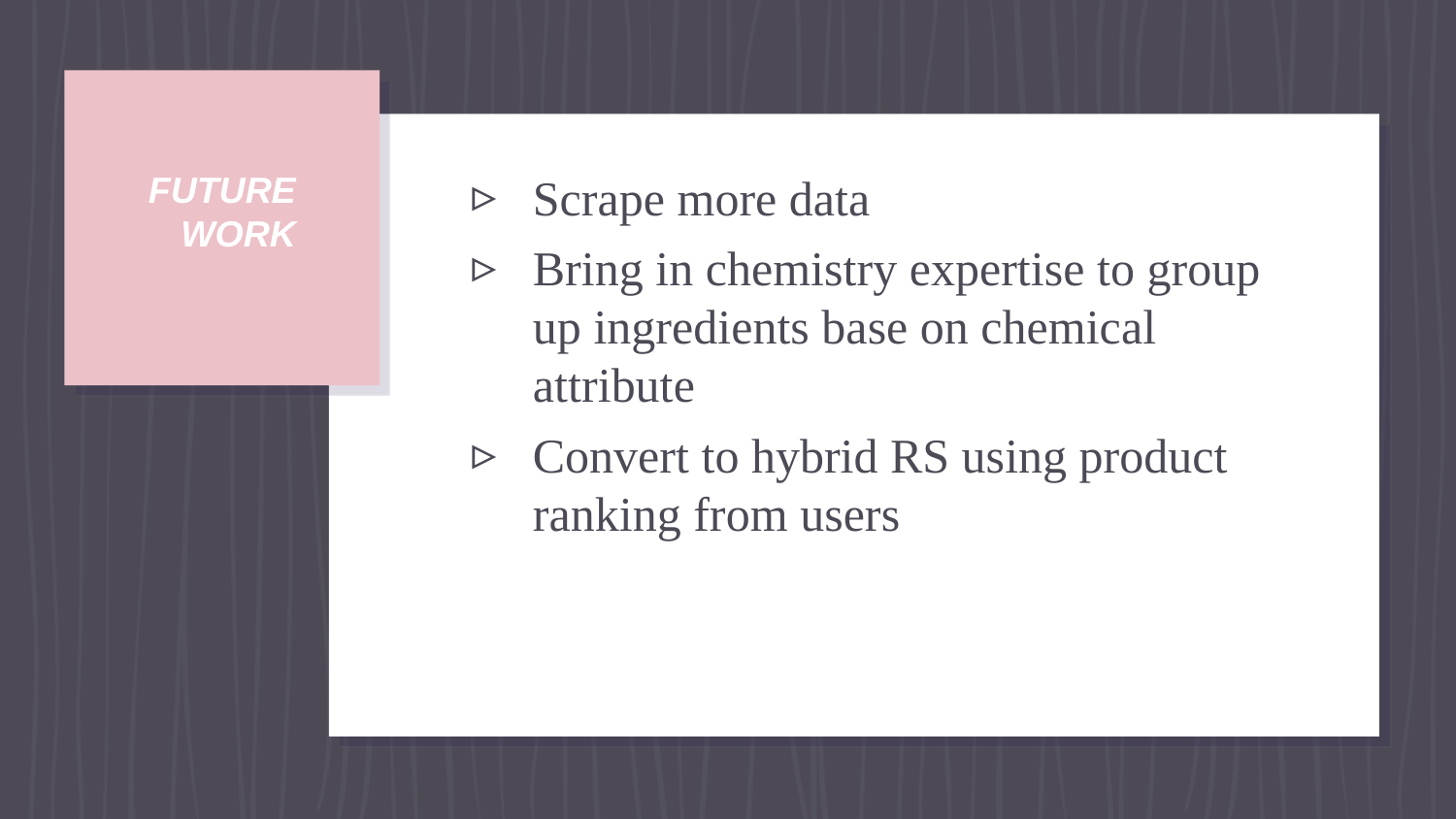

# FUTURE WORK
Scrape more data
Bring in chemistry expertise to group up ingredients base on chemical attribute
Convert to hybrid RS using product ranking from users